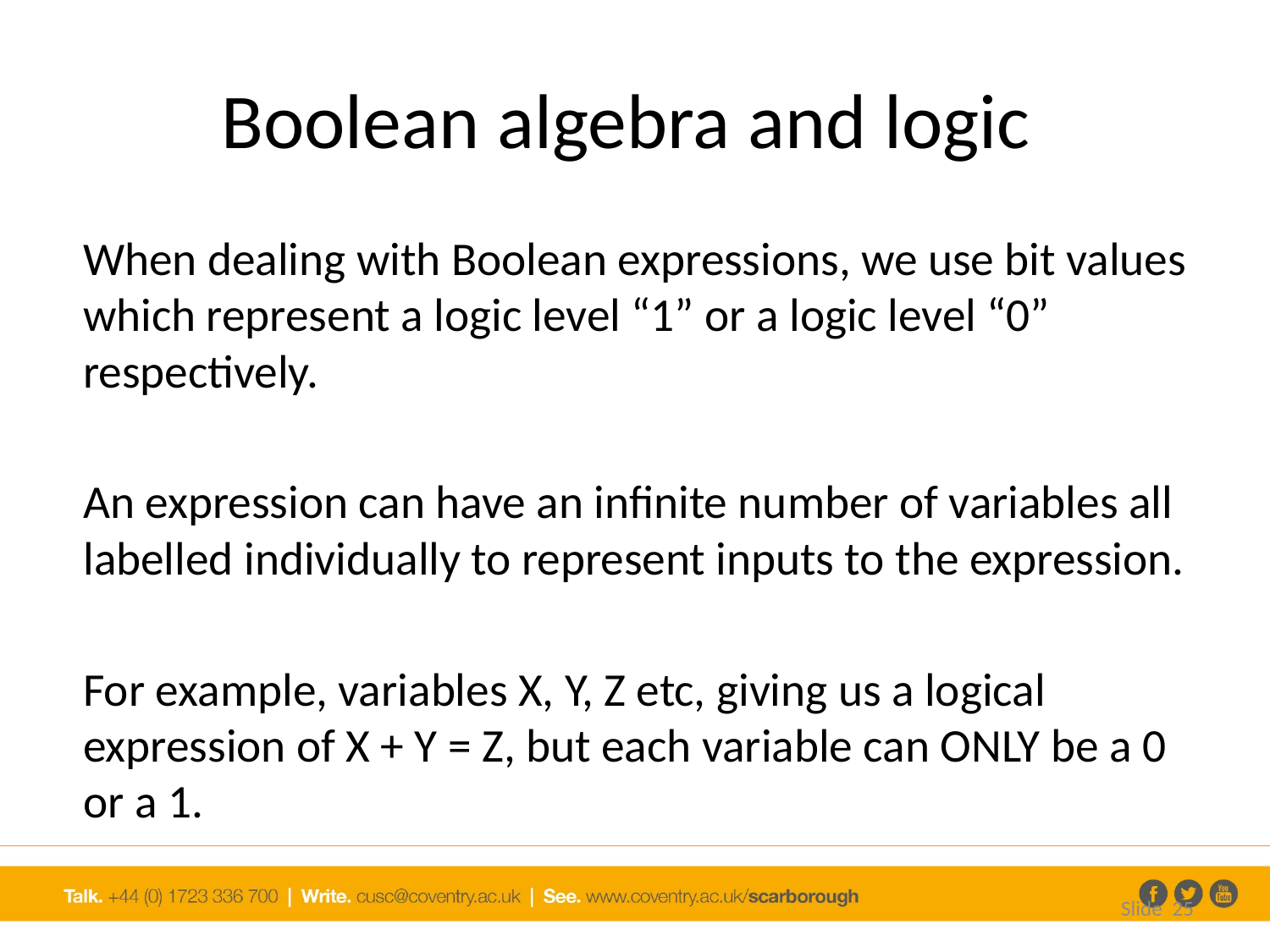

# Boolean algebra and logic
When dealing with Boolean expressions, we use bit values which represent a logic level “1” or a logic level “0” respectively.

An expression can have an infinite number of variables all labelled individually to represent inputs to the expression.

For example, variables X, Y, Z etc, giving us a logical expression of X + Y = Z, but each variable can ONLY be a 0 or a 1.
Slide  25